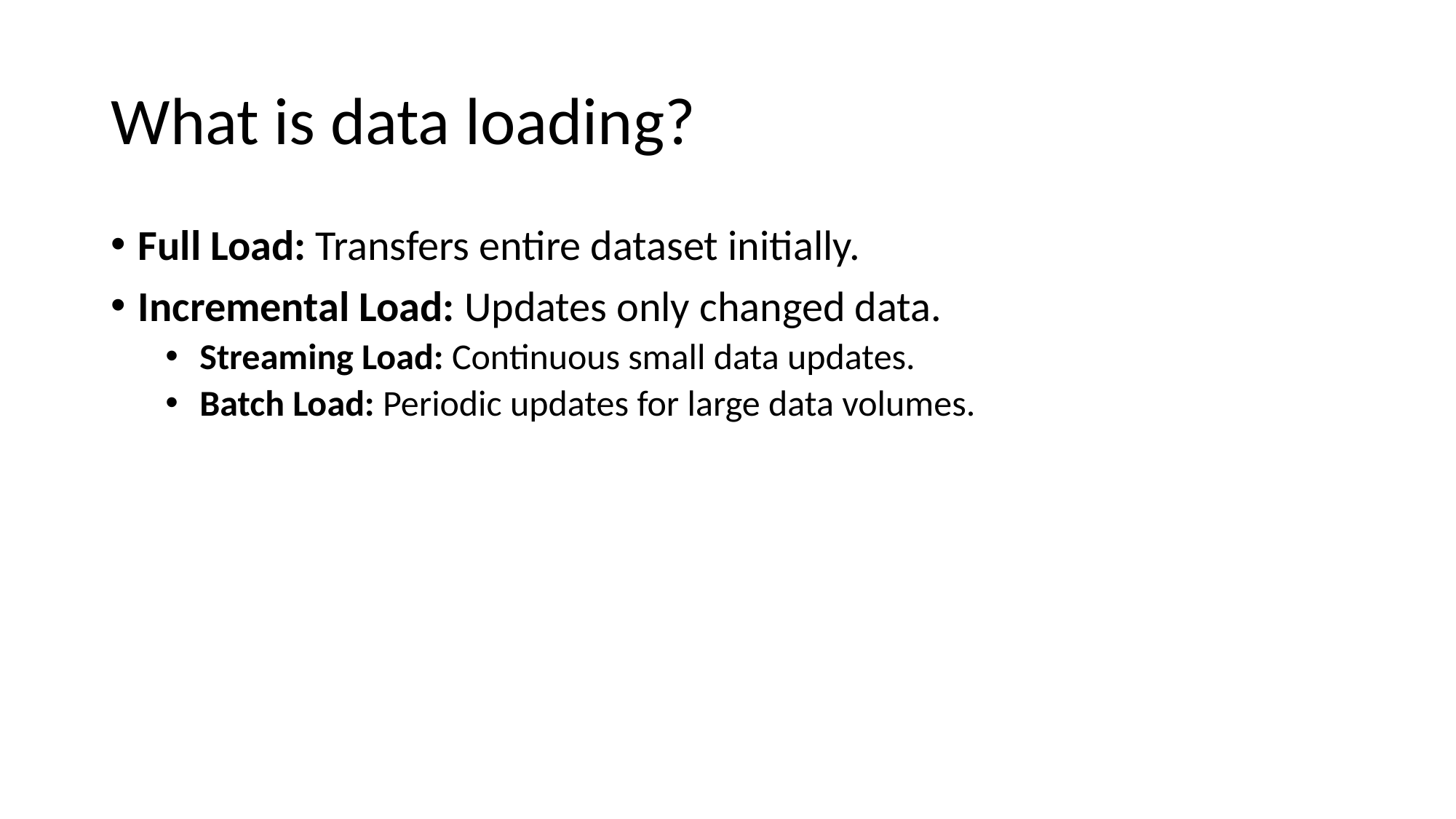

# What is data loading?
Full Load: Transfers entire dataset initially.
Incremental Load: Updates only changed data.
Streaming Load: Continuous small data updates.
Batch Load: Periodic updates for large data volumes.